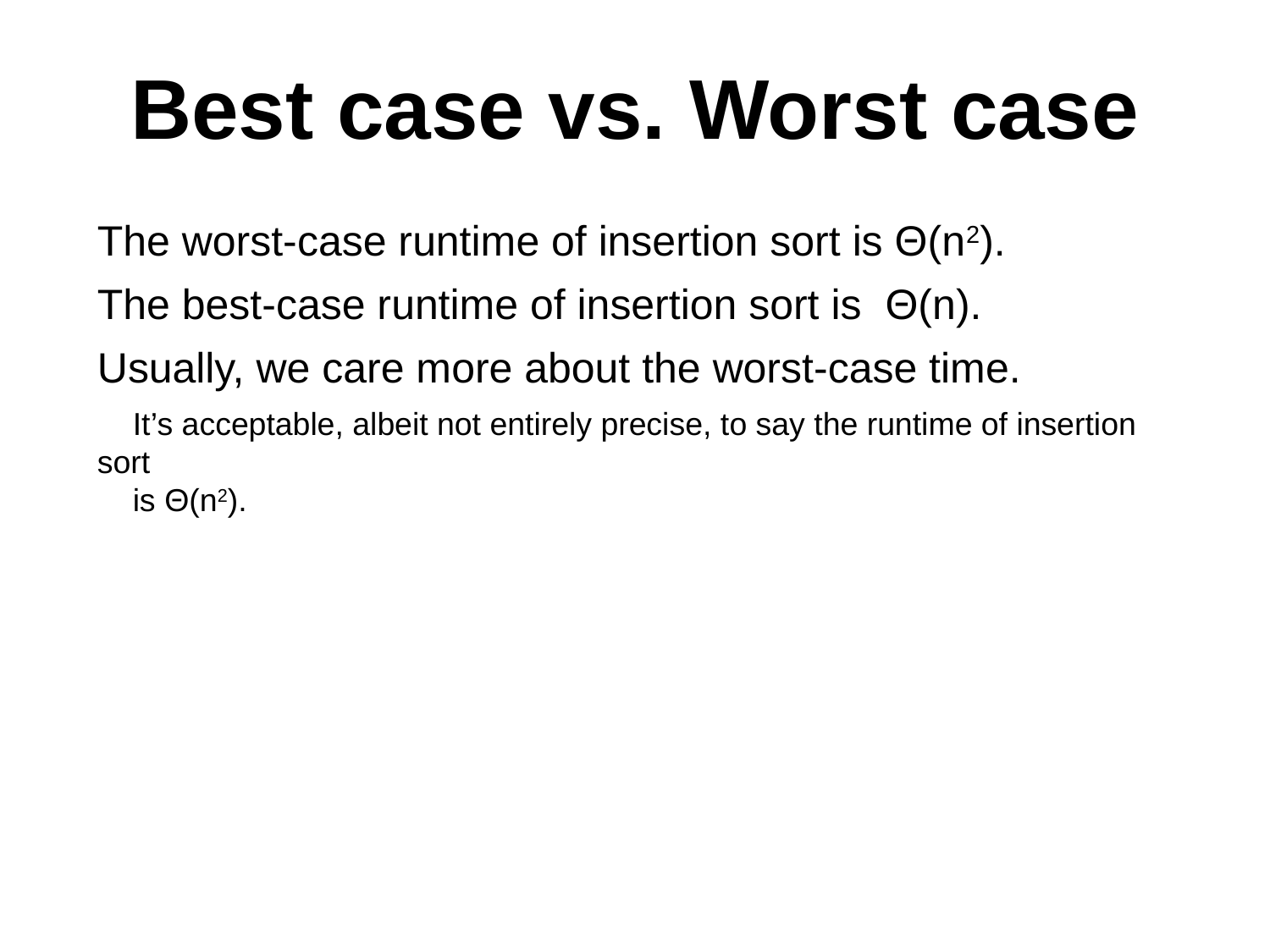

Best case vs. Worst case
The worst-case runtime of insertion sort is Θ(n2).

The best-case runtime of insertion sort is  Θ(n).

Usually, we care more about the worst-case time.

    It’s acceptable, albeit not entirely precise, to say the runtime of insertion sort
    is Θ(n2).